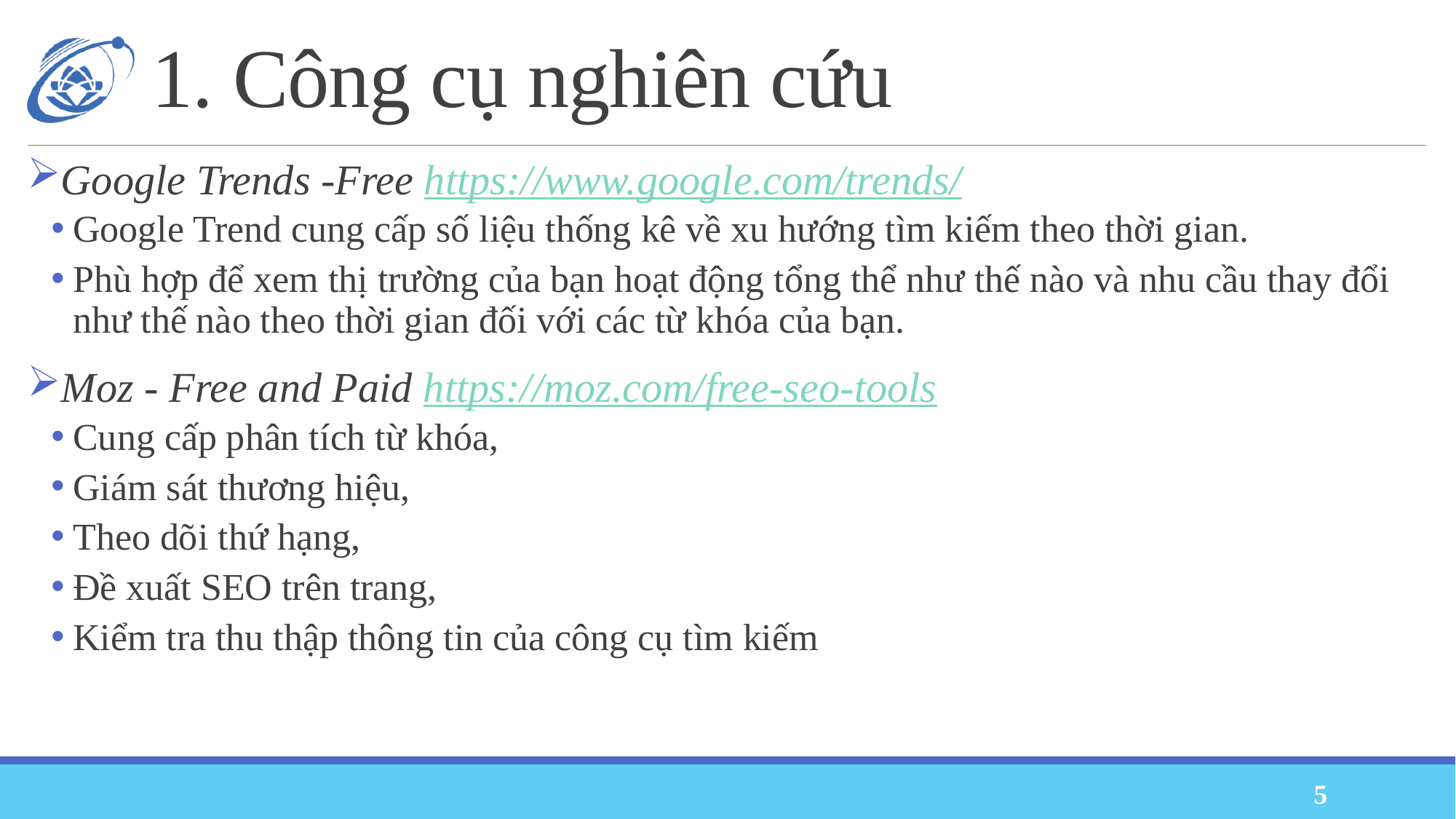

# 1. Công cụ nghiên cứu
Google Trends -Free https://www.google.com/trends/
Google Trend cung cấp số liệu thống kê về xu hướng tìm kiếm theo thời gian.
Phù hợp để xem thị trường của bạn hoạt động tổng thể như thế nào và nhu cầu thay đổi như thế nào theo thời gian đối với các từ khóa của bạn.
Moz - Free and Paid https://moz.com/free-seo-tools
Cung cấp phân tích từ khóa,
Giám sát thương hiệu,
Theo dõi thứ hạng,
Đề xuất SEO trên trang,
Kiểm tra thu thập thông tin của công cụ tìm kiếm
5